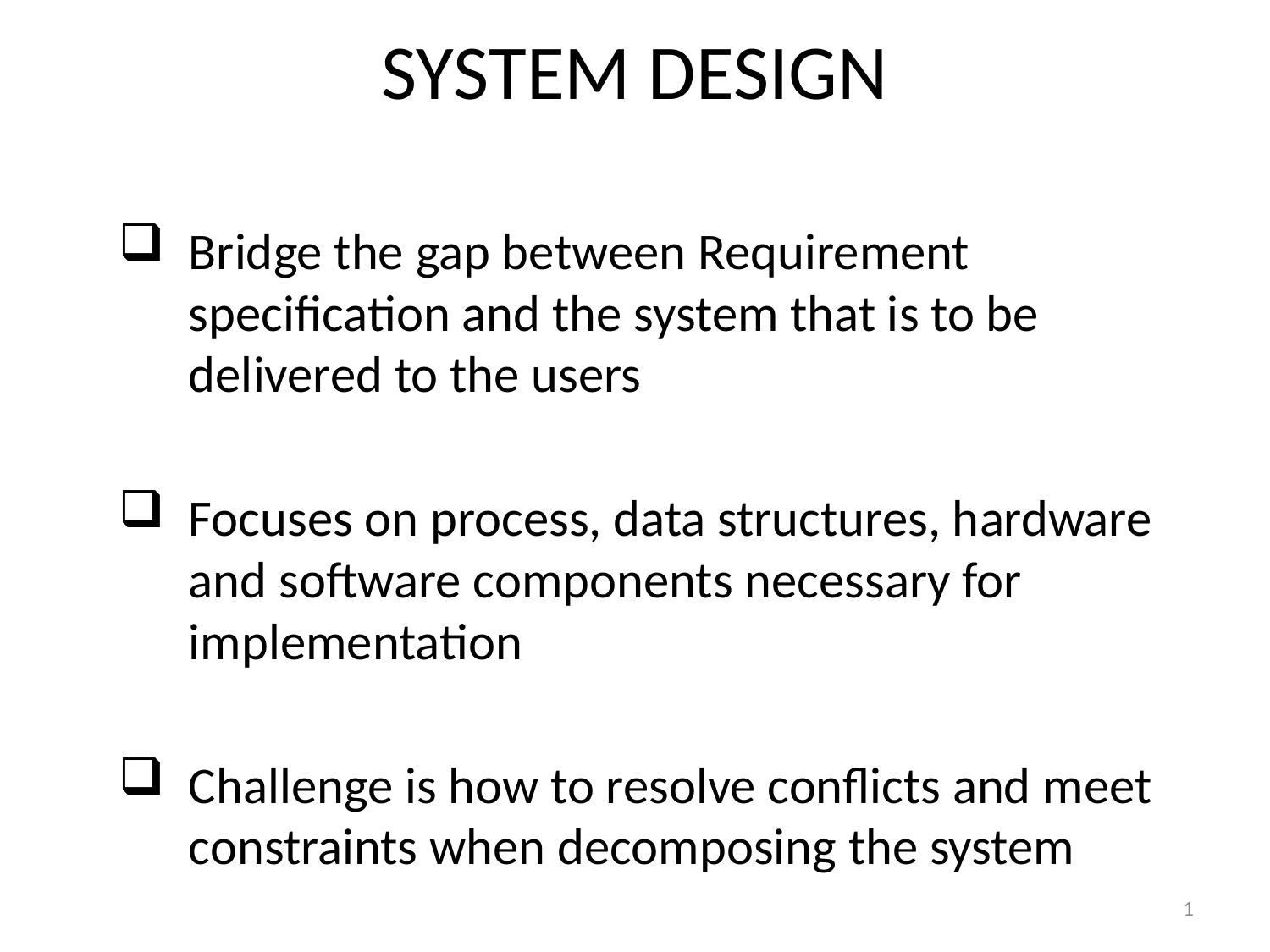

# SYSTEM DESIGN
Bridge the gap between Requirement specification and the system that is to be delivered to the users

Focuses on process, data structures, hardware and software components necessary for implementation

Challenge is how to resolve conflicts and meet constraints when decomposing the system

1